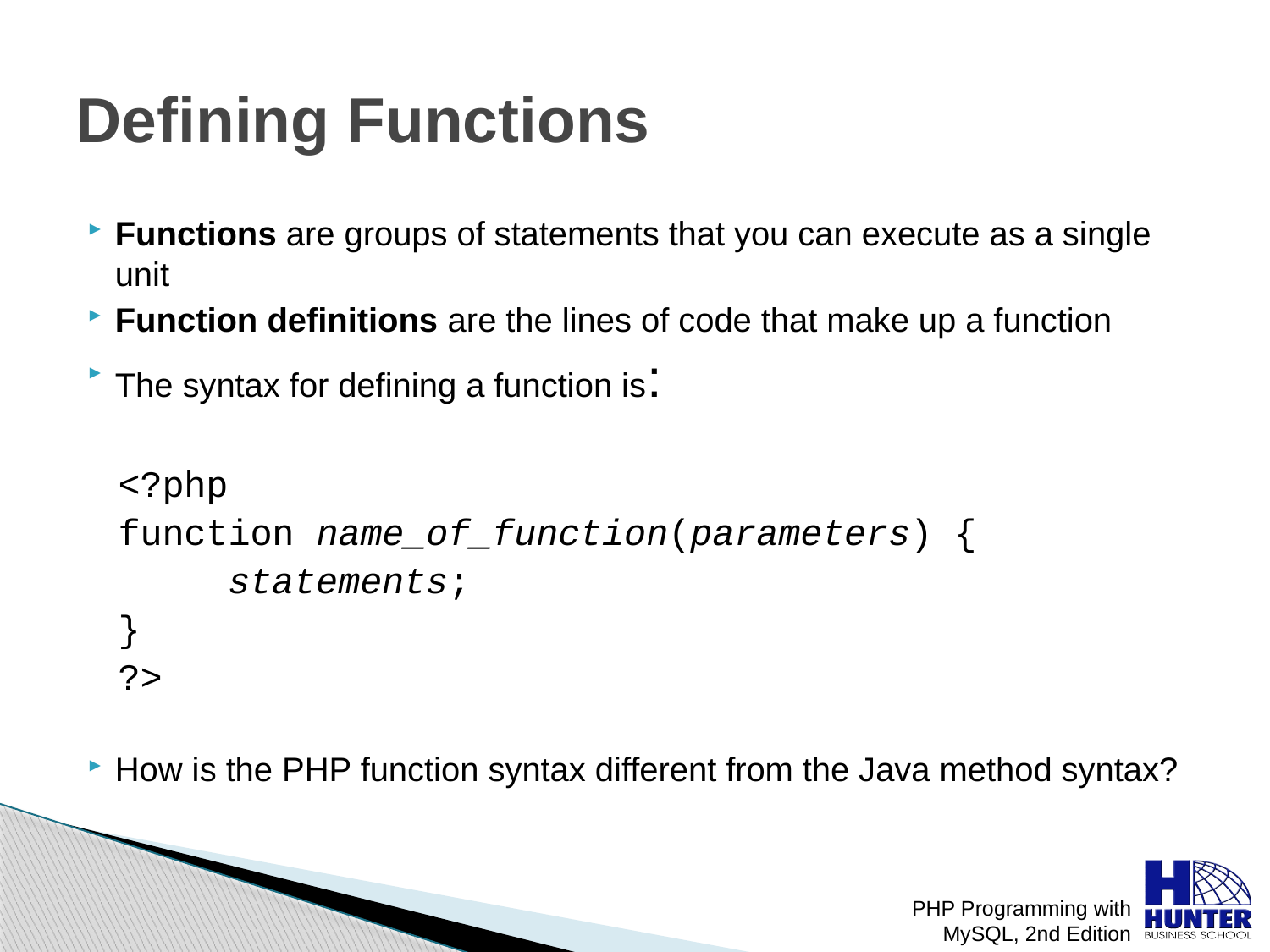

# Defining Functions
Functions are groups of statements that you can execute as a single unit
Function definitions are the lines of code that make up a function
The syntax for defining a function is:

<?php
function name_of_function(parameters) {
     statements;
}
?>

How is the PHP function syntax different from the Java method syntax?
PHP Programming with MySQL, 2nd Edition